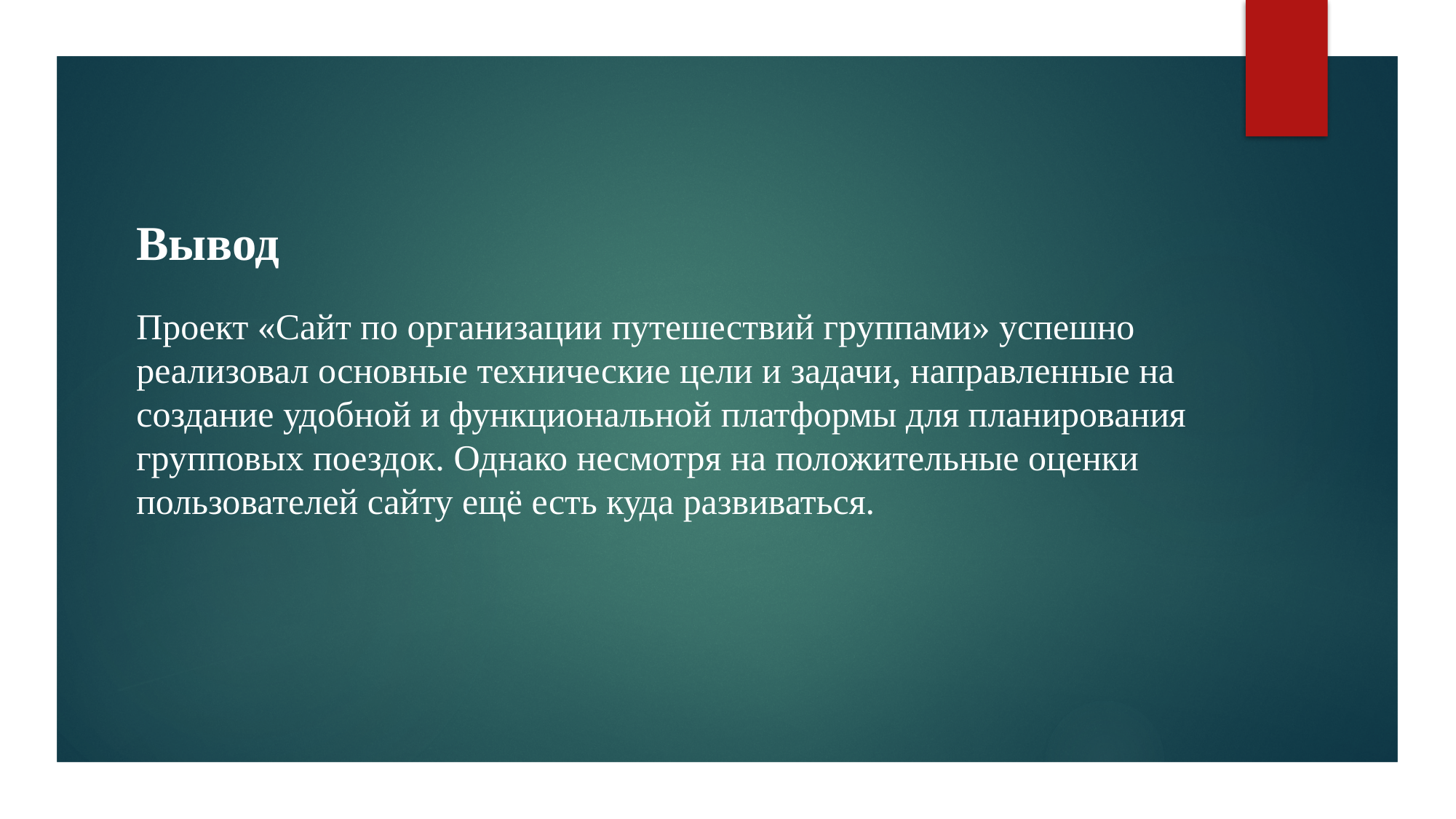

Вывод
Проект «Сайт по организации путешествий группами» успешно реализовал основные технические цели и задачи, направленные на создание удобной и функциональной платформы для планирования групповых поездок. Однако несмотря на положительные оценки пользователей сайту ещё есть куда развиваться.